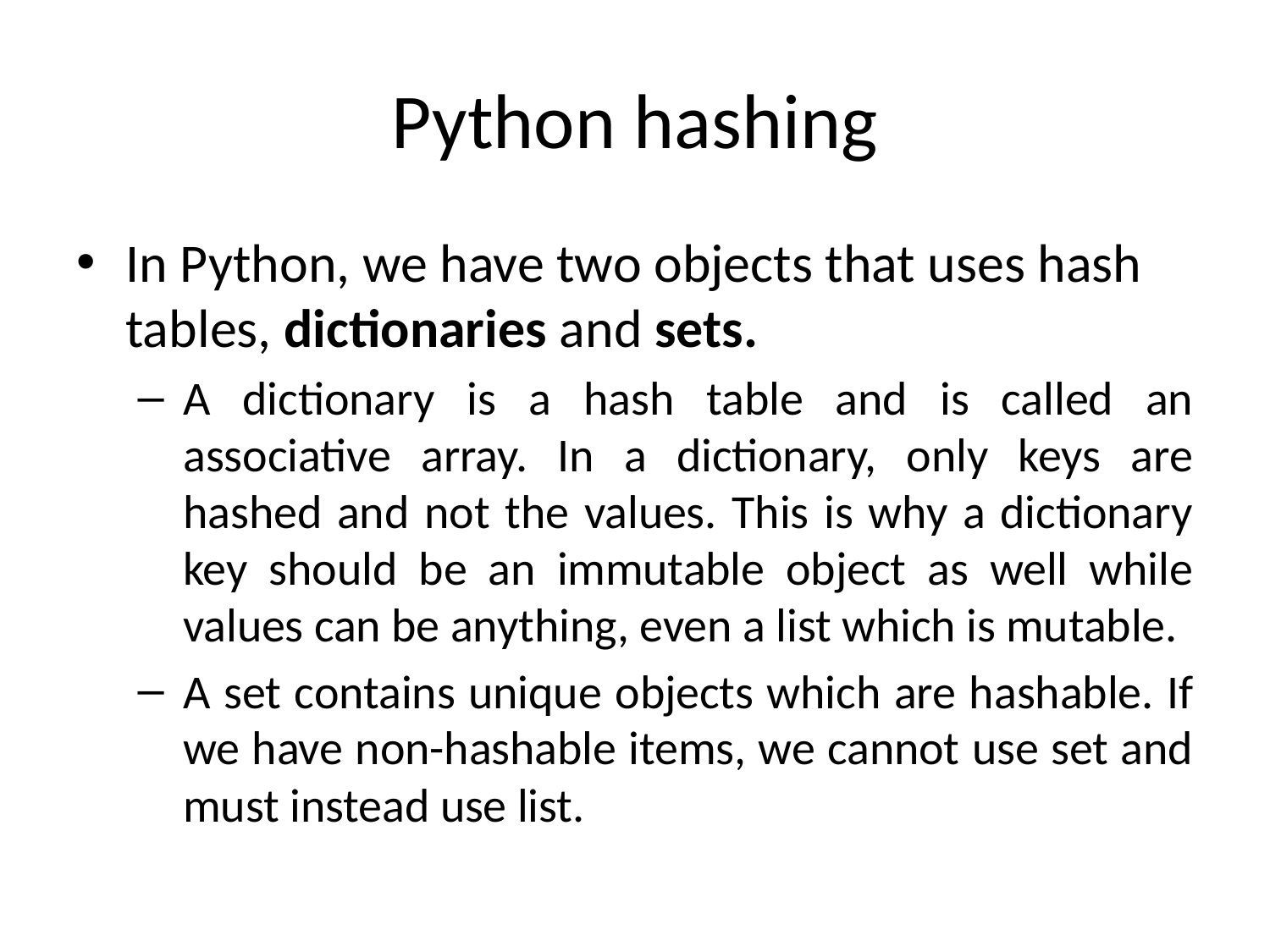

# Python hashing
In Python, we have two objects that uses hash tables, dictionaries and sets.
A dictionary is a hash table and is called an associative array. In a dictionary, only keys are hashed and not the values. This is why a dictionary key should be an immutable object as well while values can be anything, even a list which is mutable.
A set contains unique objects which are hashable. If we have non-hashable items, we cannot use set and must instead use list.